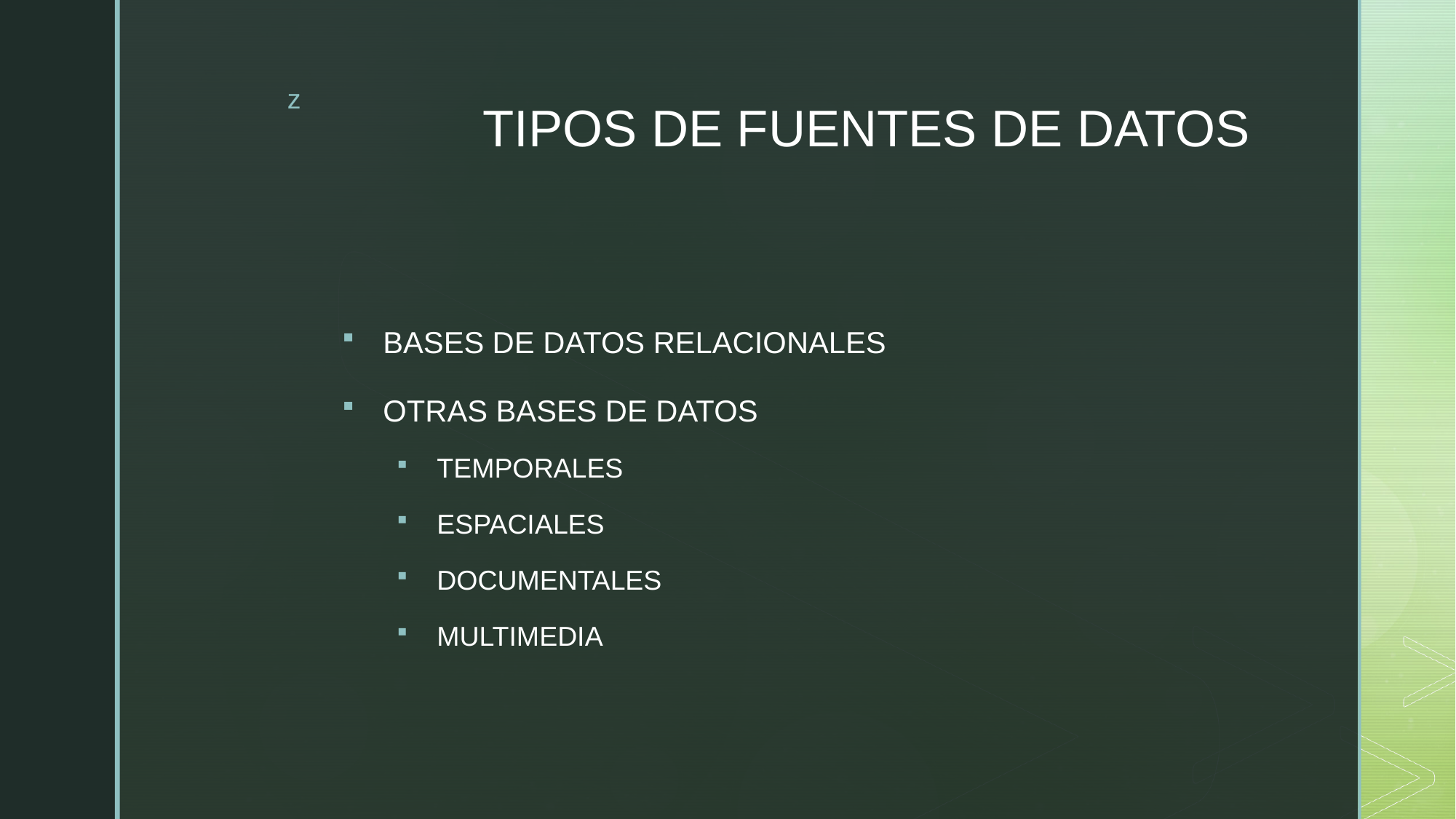

# TIPOS DE FUENTES DE DATOS
BASES DE DATOS RELACIONALES
OTRAS BASES DE DATOS
TEMPORALES
ESPACIALES
DOCUMENTALES
MULTIMEDIA